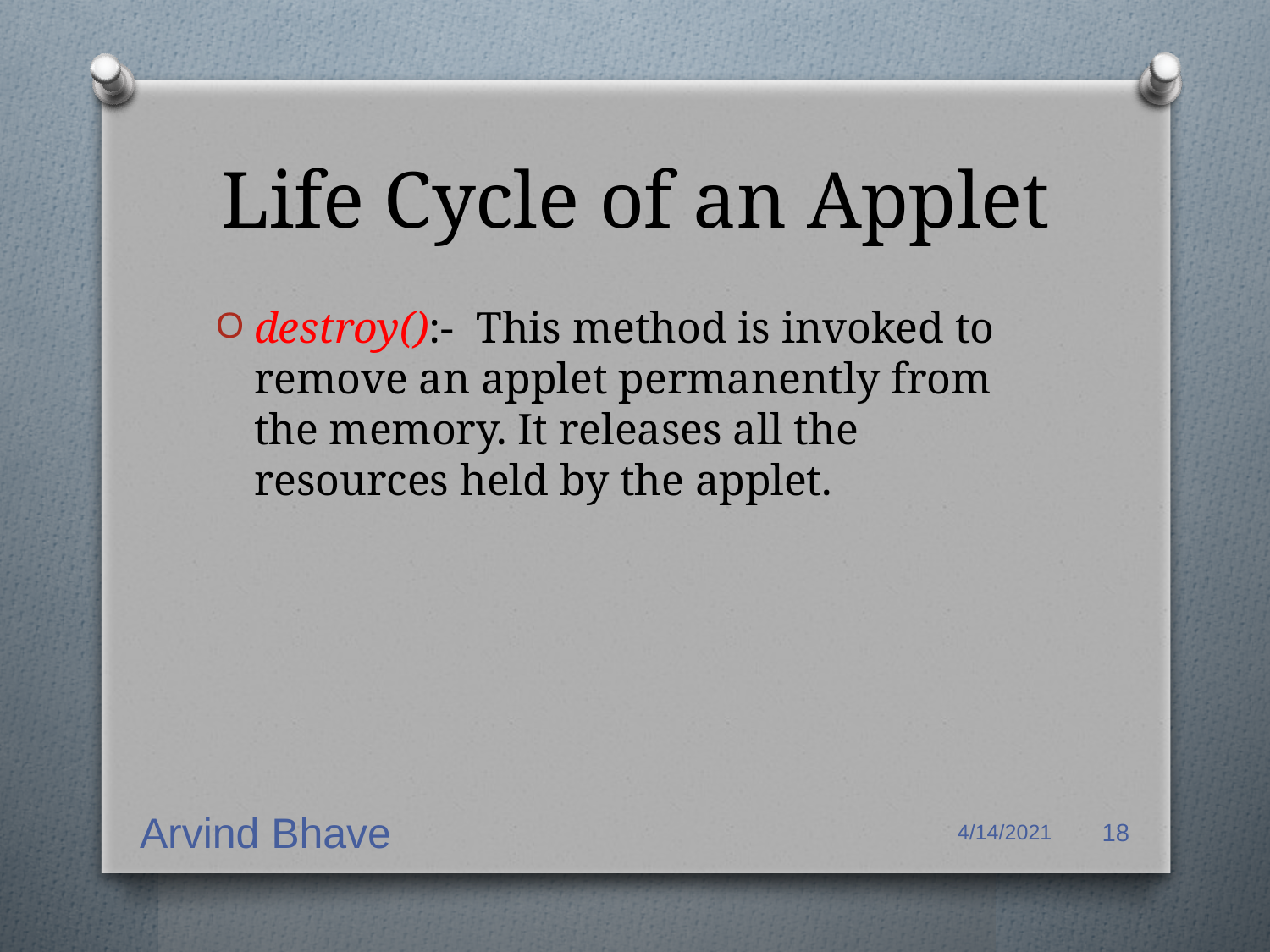

# Life Cycle of an Applet
destroy():-  This method is invoked to remove an applet permanently from the memory. It releases all the resources held by the applet.

Arvind Bhave
4/14/2021
18